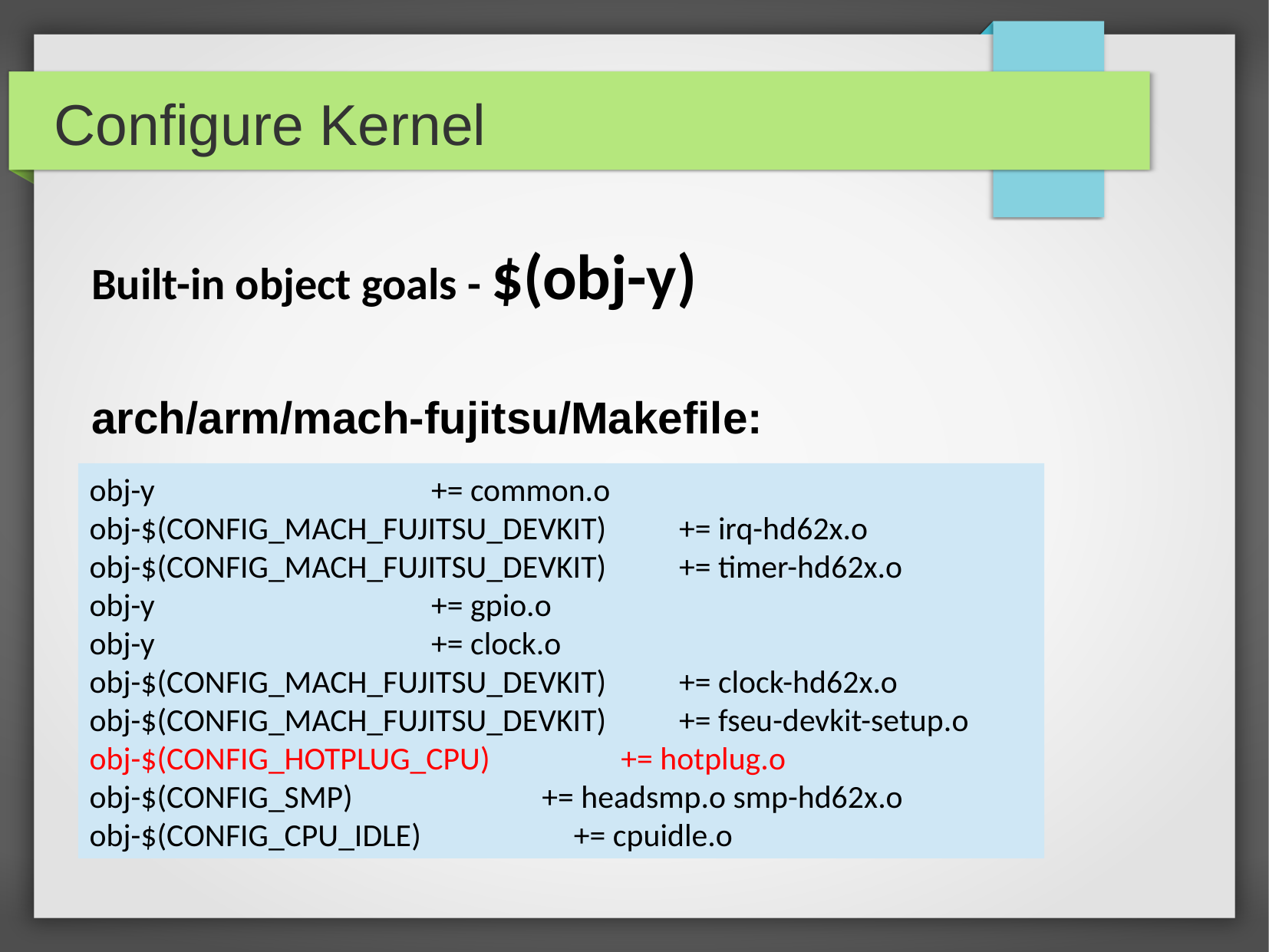

Configure Kernel
Built-in object goals - $(obj-y)

arch/arm/mach-fujitsu/Makefile:
obj-y                                      += common.o
obj-$(CONFIG_MACH_FUJITSU_DEVKIT)          += irq-hd62x.o
obj-$(CONFIG_MACH_FUJITSU_DEVKIT)          += timer-hd62x.o
obj-y                                      += gpio.o
obj-y                                      += clock.o
obj-$(CONFIG_MACH_FUJITSU_DEVKIT)          += clock-hd62x.o
obj-$(CONFIG_MACH_FUJITSU_DEVKIT)          += fseu-devkit-setup.o
obj-$(CONFIG_HOTPLUG_CPU)                  += hotplug.o
obj-$(CONFIG_SMP)                          += headsmp.o smp-hd62x.o
obj-$(CONFIG_CPU_IDLE)                     += cpuidle.o